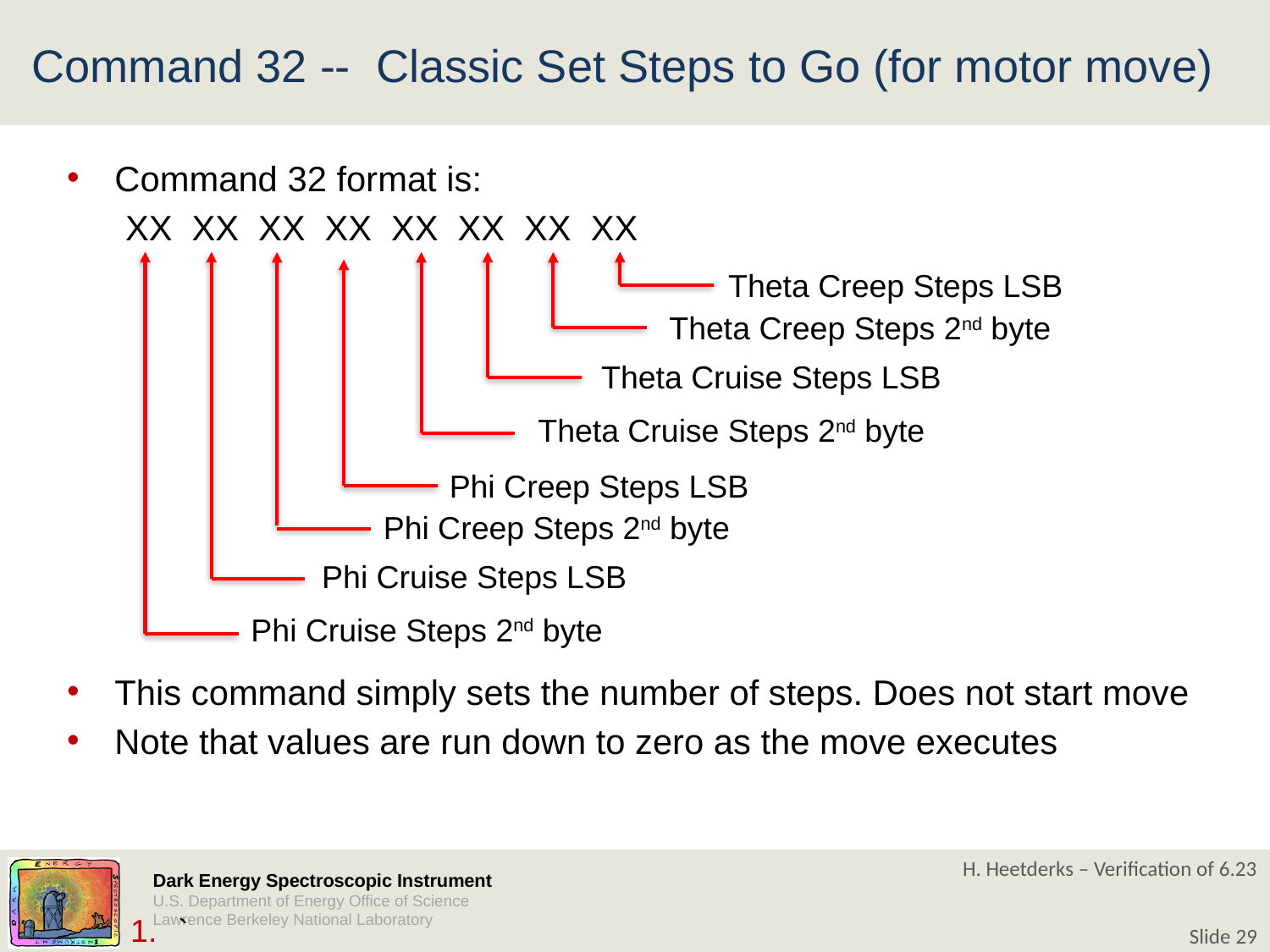

# Command 32 --  Classic Set Steps to Go (for motor move)
Command 32 format is:
      XX  XX  XX  XX  XX  XX  XX  XX

This command simply sets the number of steps. Does not start move
Note that values are run down to zero as the move executes

`

Theta Creep Steps LSB
Theta Creep Steps 2nd byte
Theta Cruise Steps LSB
Theta Cruise Steps 2nd byte
Phi Creep Steps LSB
Phi Creep Steps 2nd byte
Phi Cruise Steps LSB
Phi Cruise Steps 2nd byte
H. Heetderks – Verification of 6.23
Slide 29